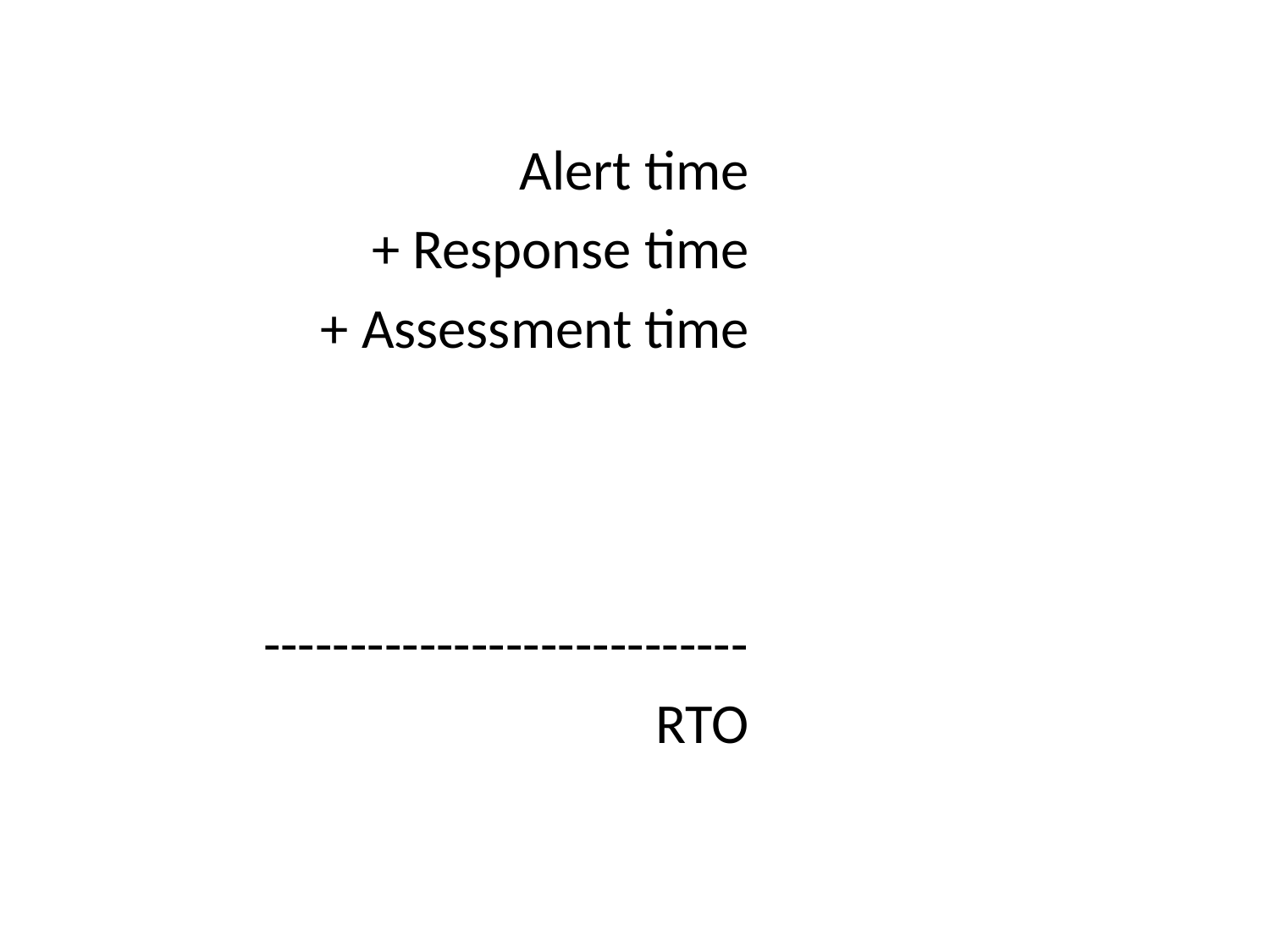

Alert time
+ Response time
+ Assessment time

----------------------------
RTO